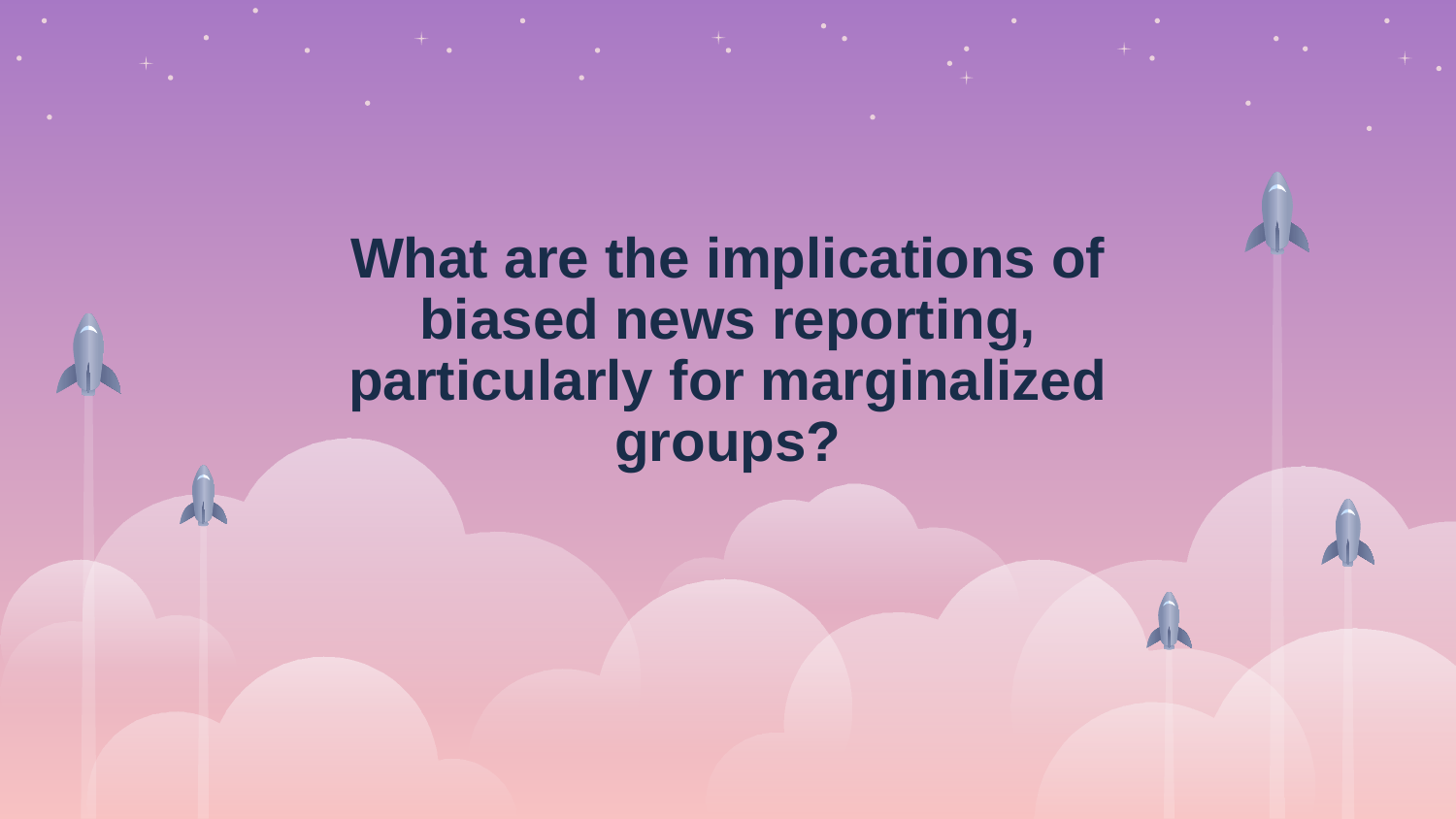

# What are the implications of biased news reporting, particularly for marginalized groups?